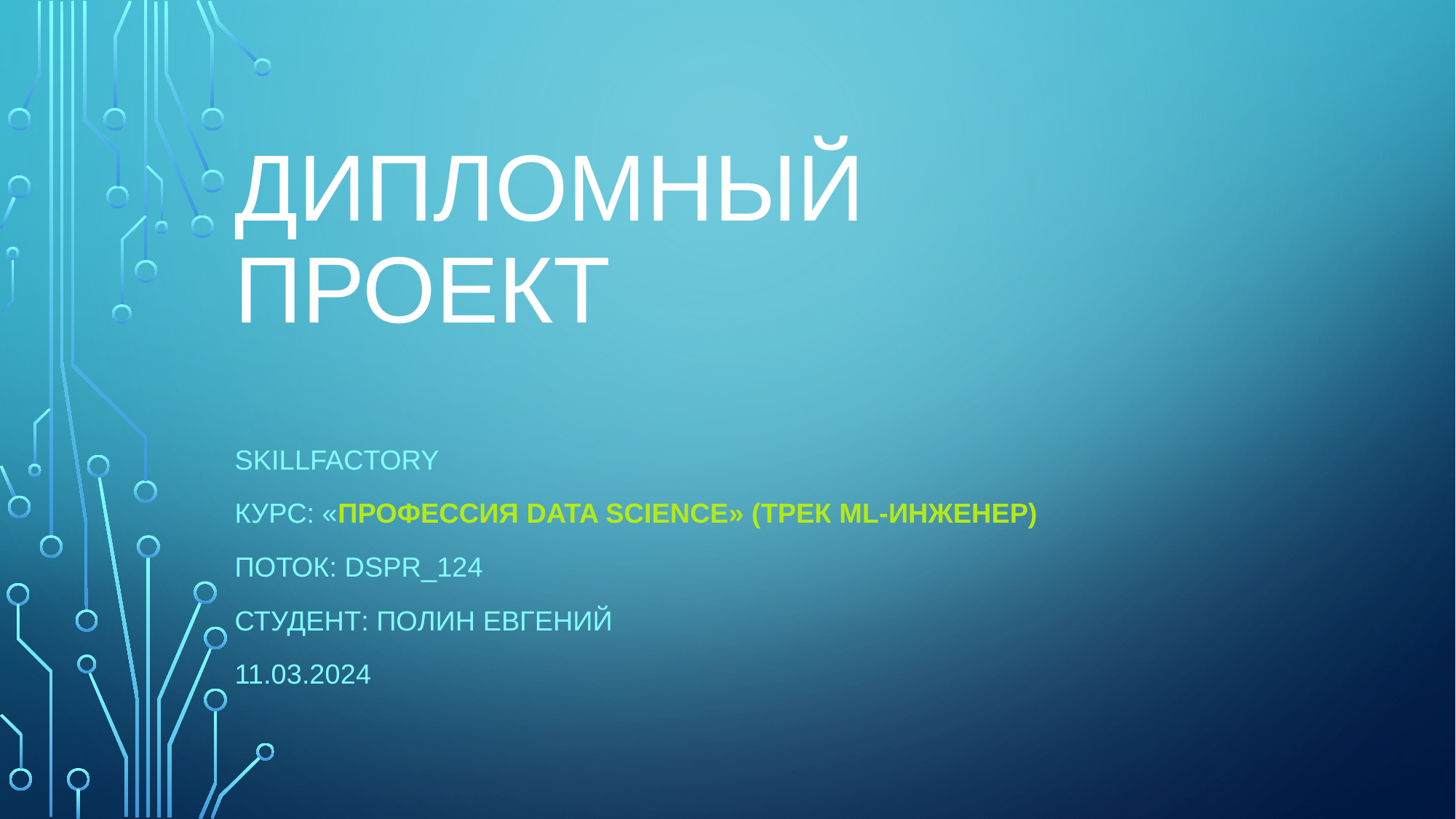

# Дипломный проект
SKILLFACTORY
Курс: «Профессия Data Science» (Трек ML-инженер)
Поток: DSPR_124
Студент: Полин Евгений
11.03.2024